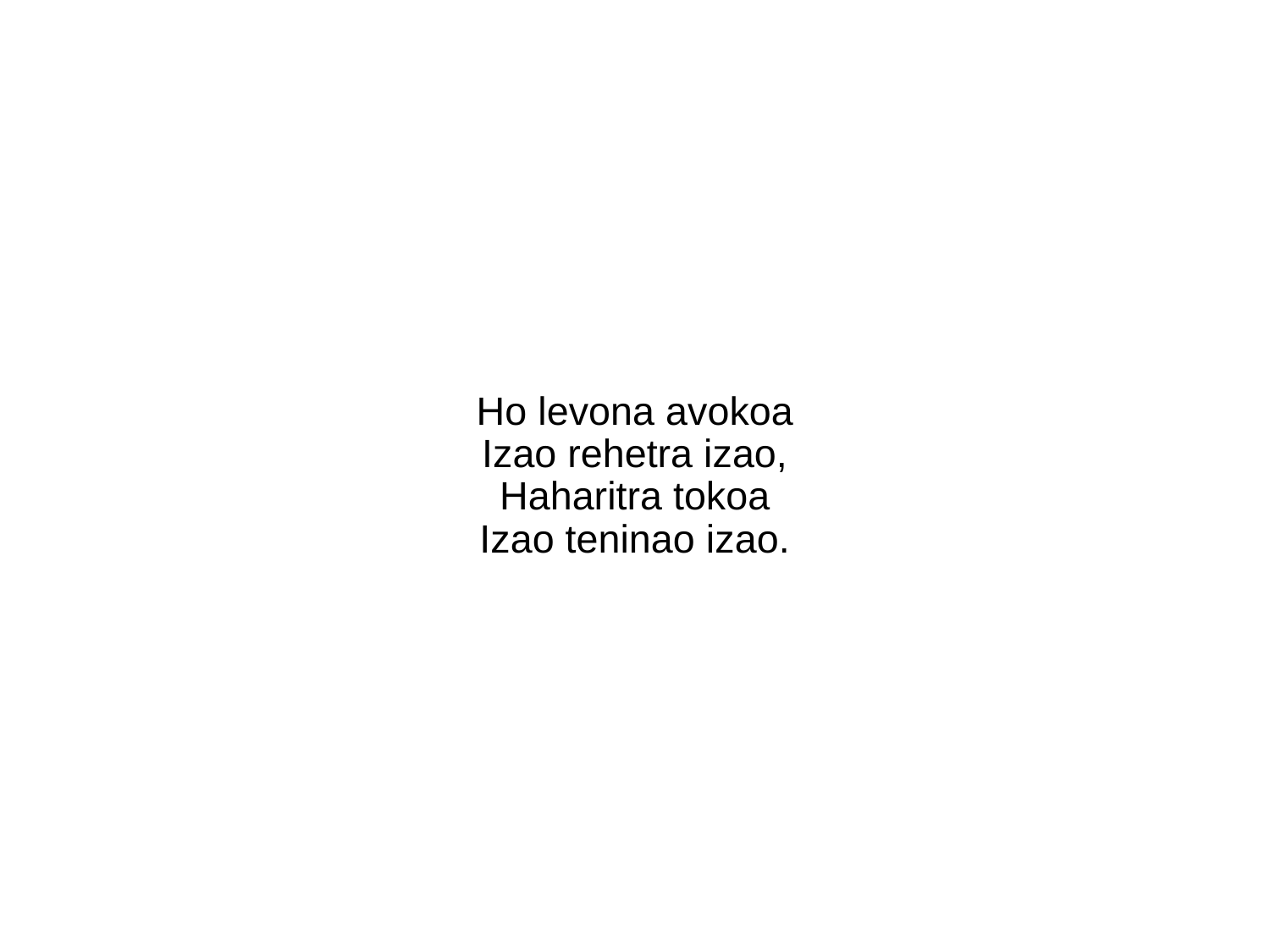

Ho levona avokoa
Izao rehetra izao,
Haharitra tokoa
Izao teninao izao.